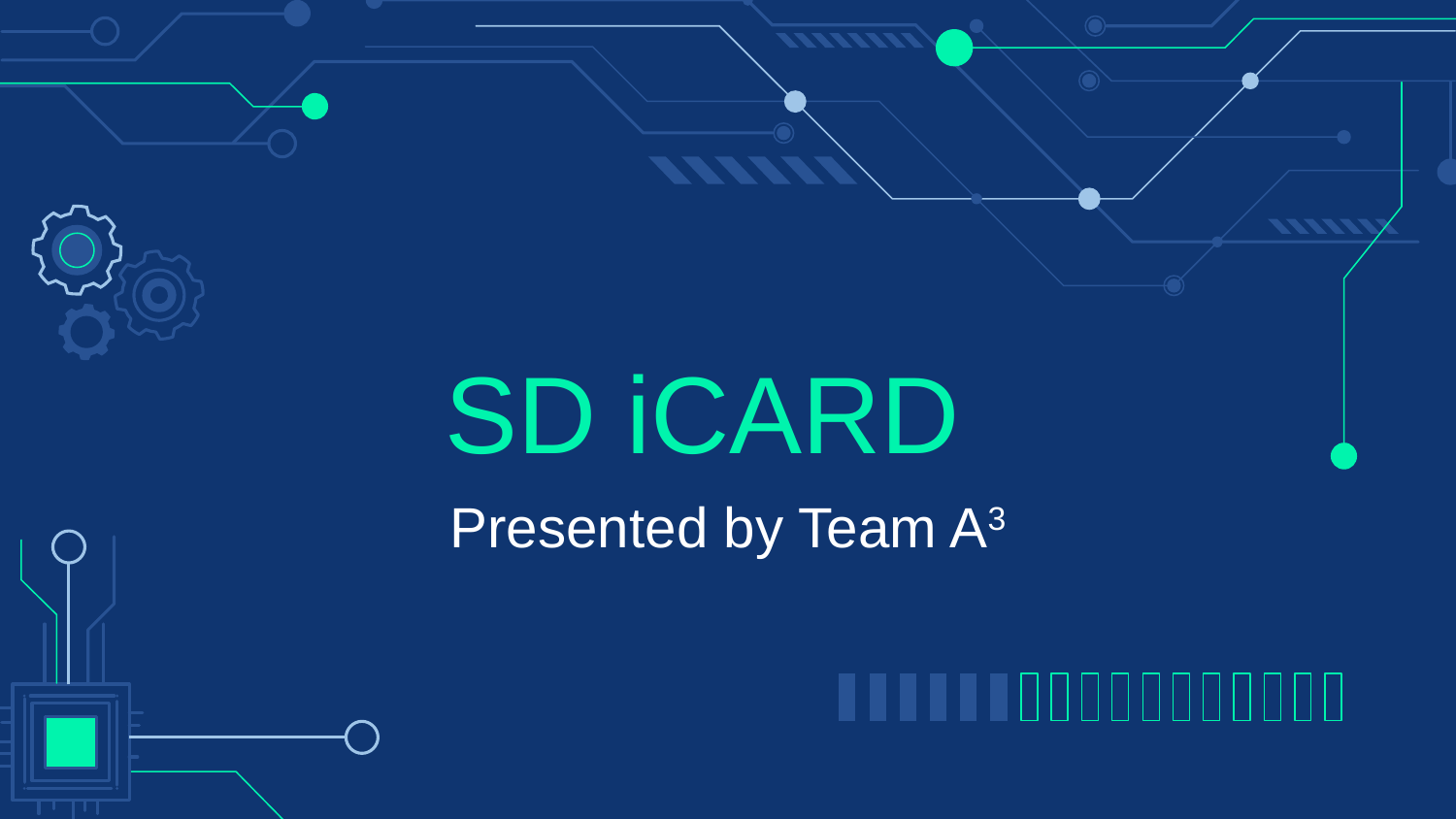

# SD iCARD
Presented by Team A3